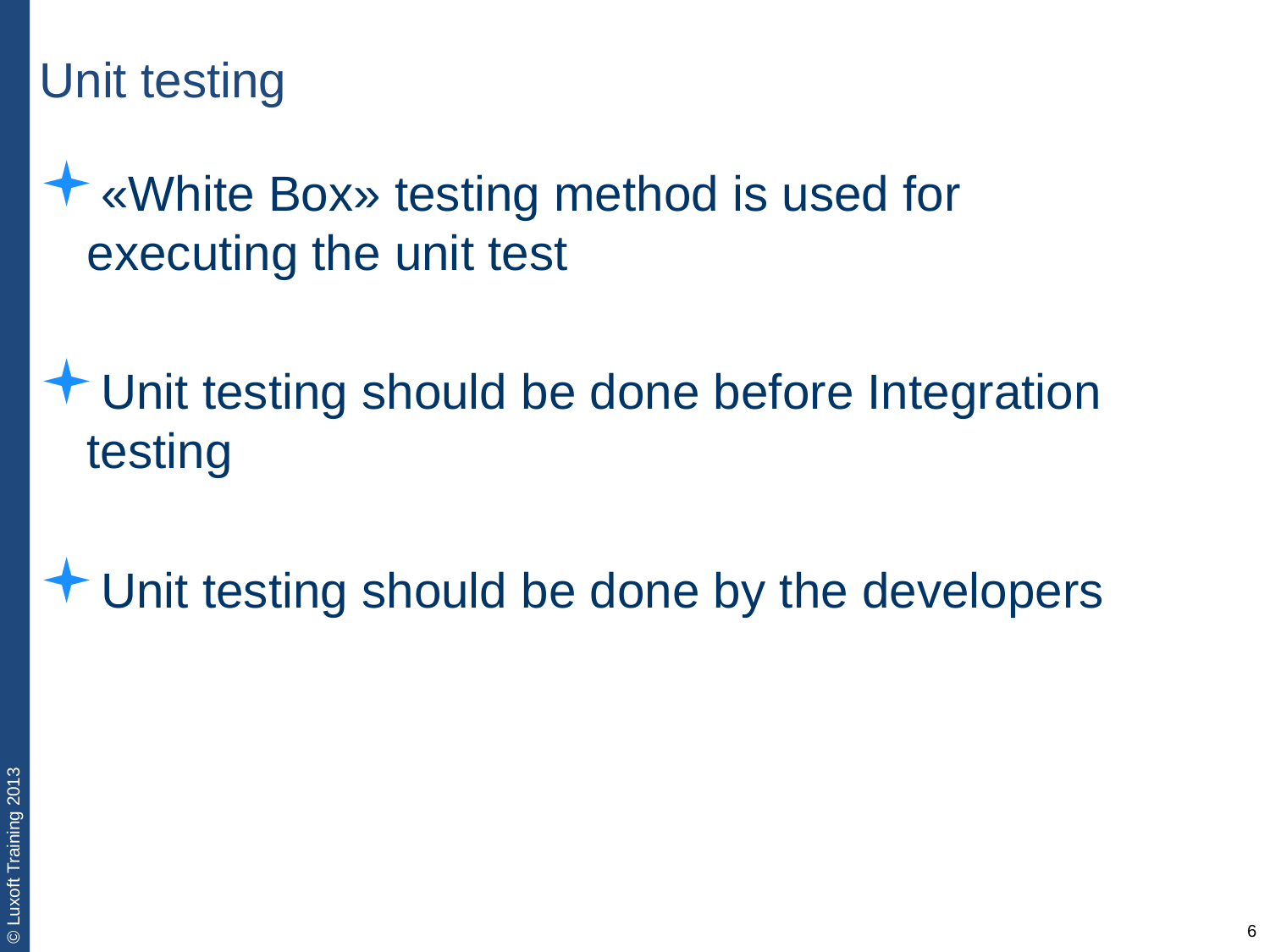

Unit testing
«White Box» testing method is used for executing the unit test

Unit testing should be done before Integration testing

Unit testing should be done by the developers
6